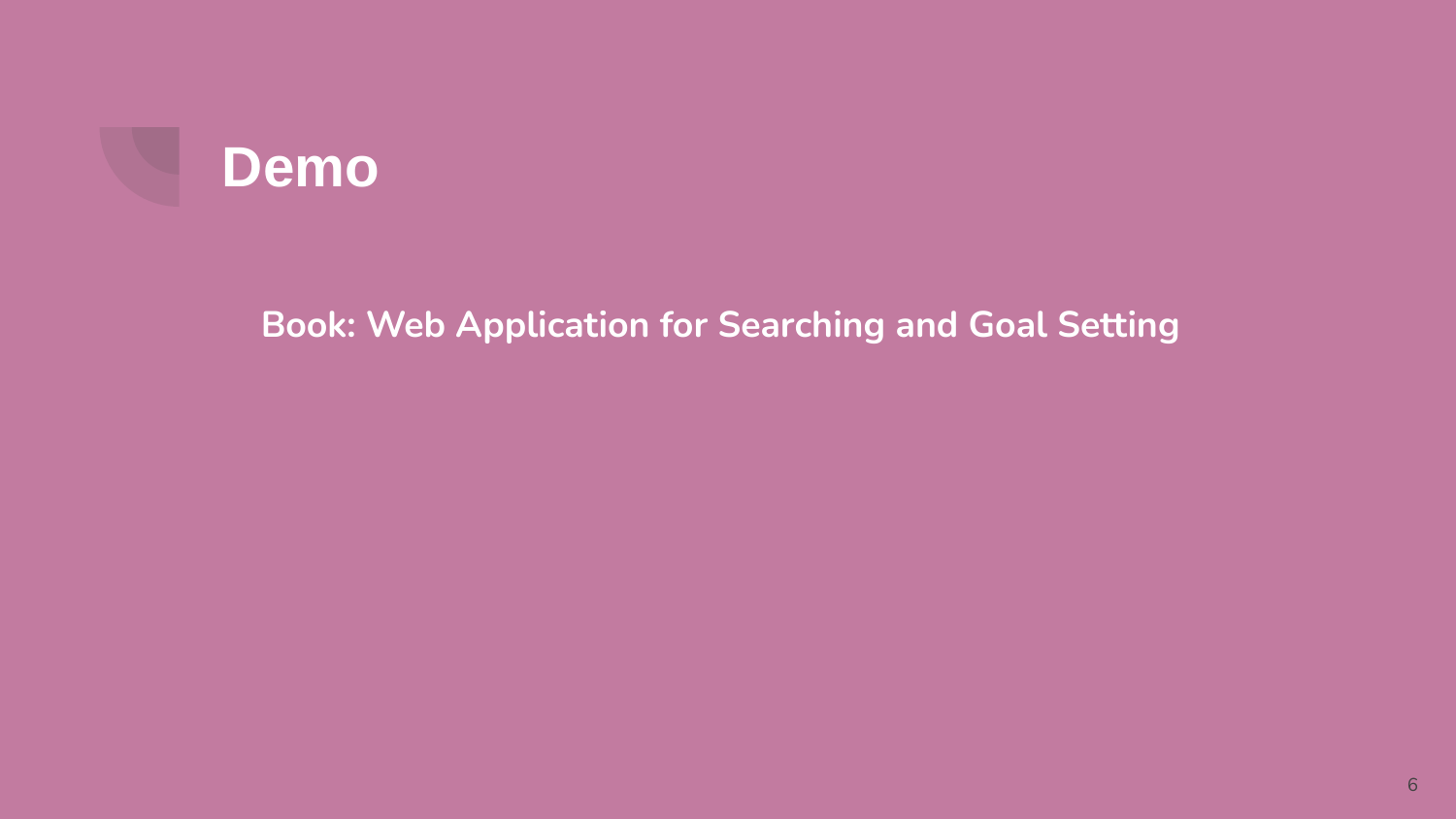

# Demo

Book: Web Application for Searching and Goal Setting
6